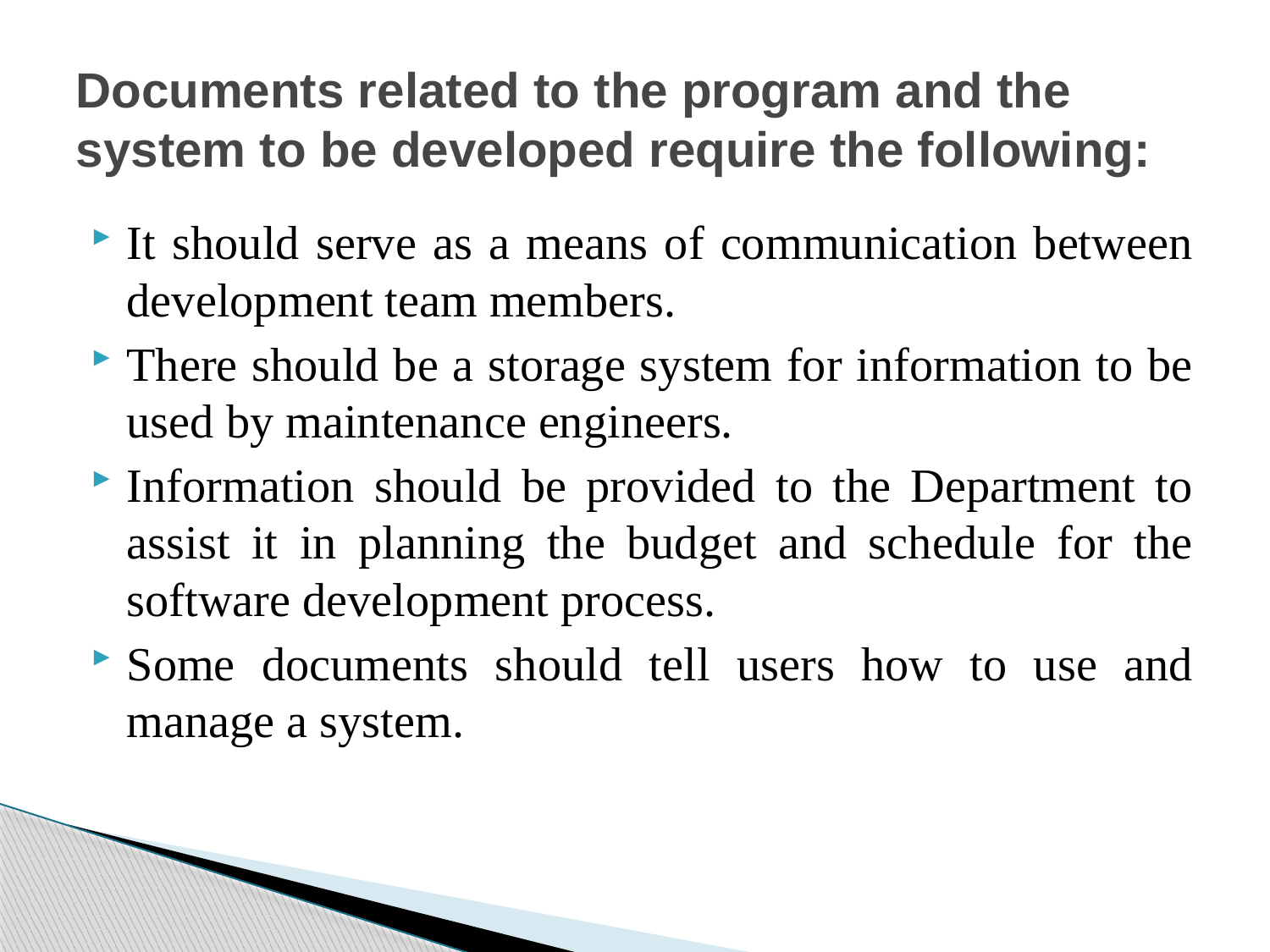

# Documents related to the program and the system to be developed require the following:
It should serve as a means of communication between development team members.
There should be a storage system for information to be used by maintenance engineers.
Information should be provided to the Department to assist it in planning the budget and schedule for the software development process.
Some documents should tell users how to use and manage a system.